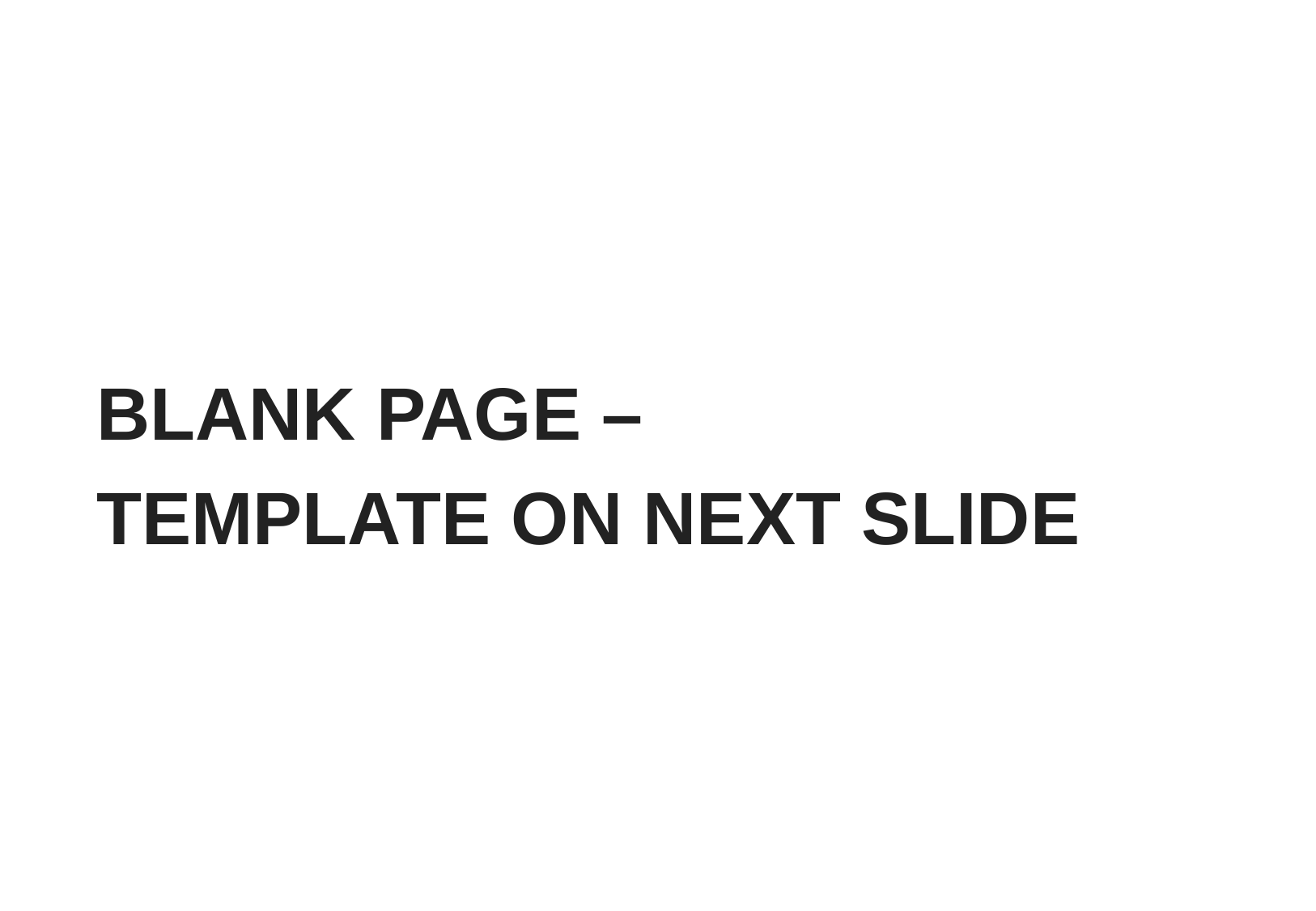

BLANK PAGE –
TEMPLATE ON NEXT SLIDE